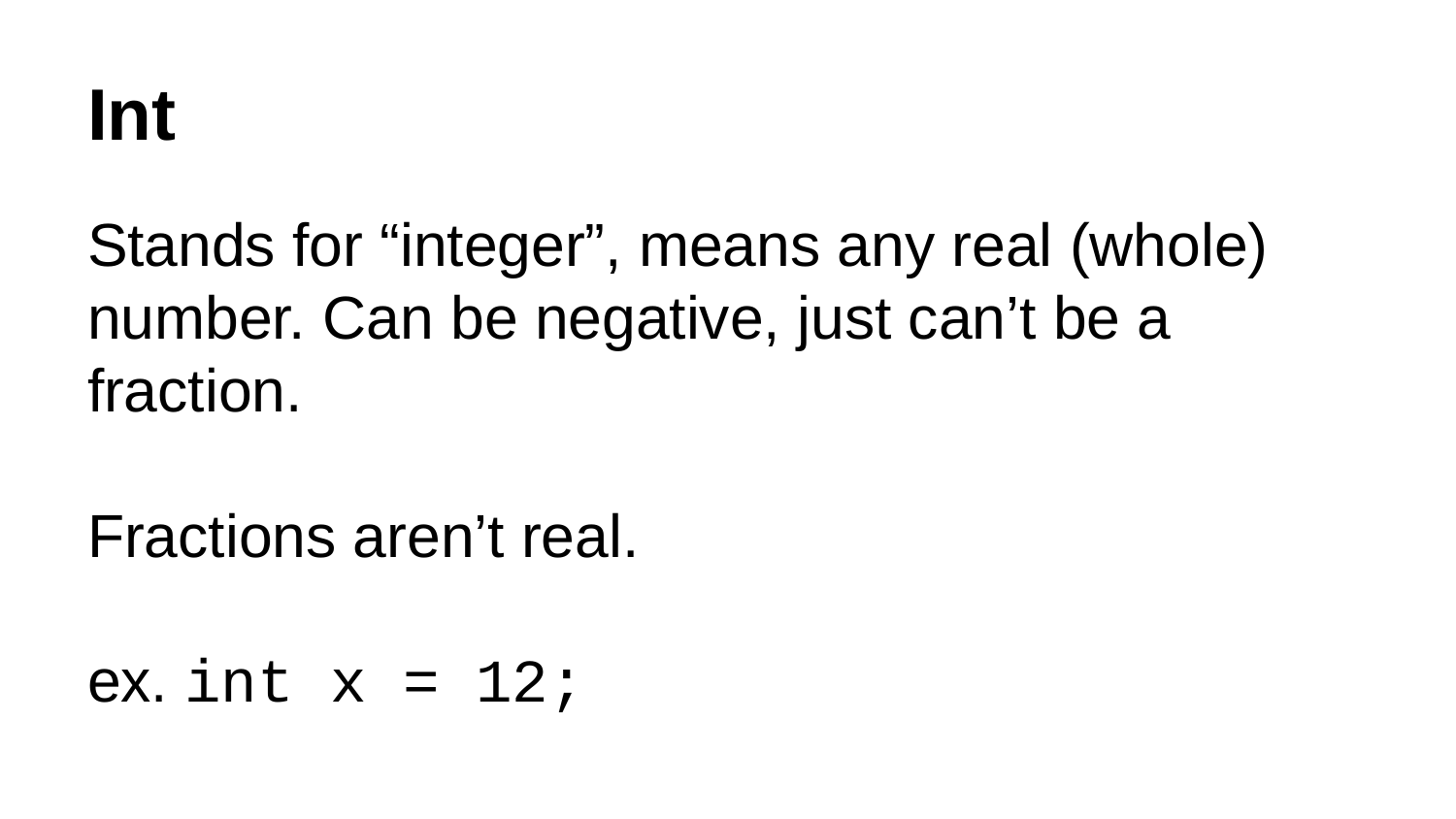

# Int
Stands for “integer”, means any real (whole) number. Can be negative, just can’t be a fraction.

Fractions aren’t real.

ex. int x = 12;